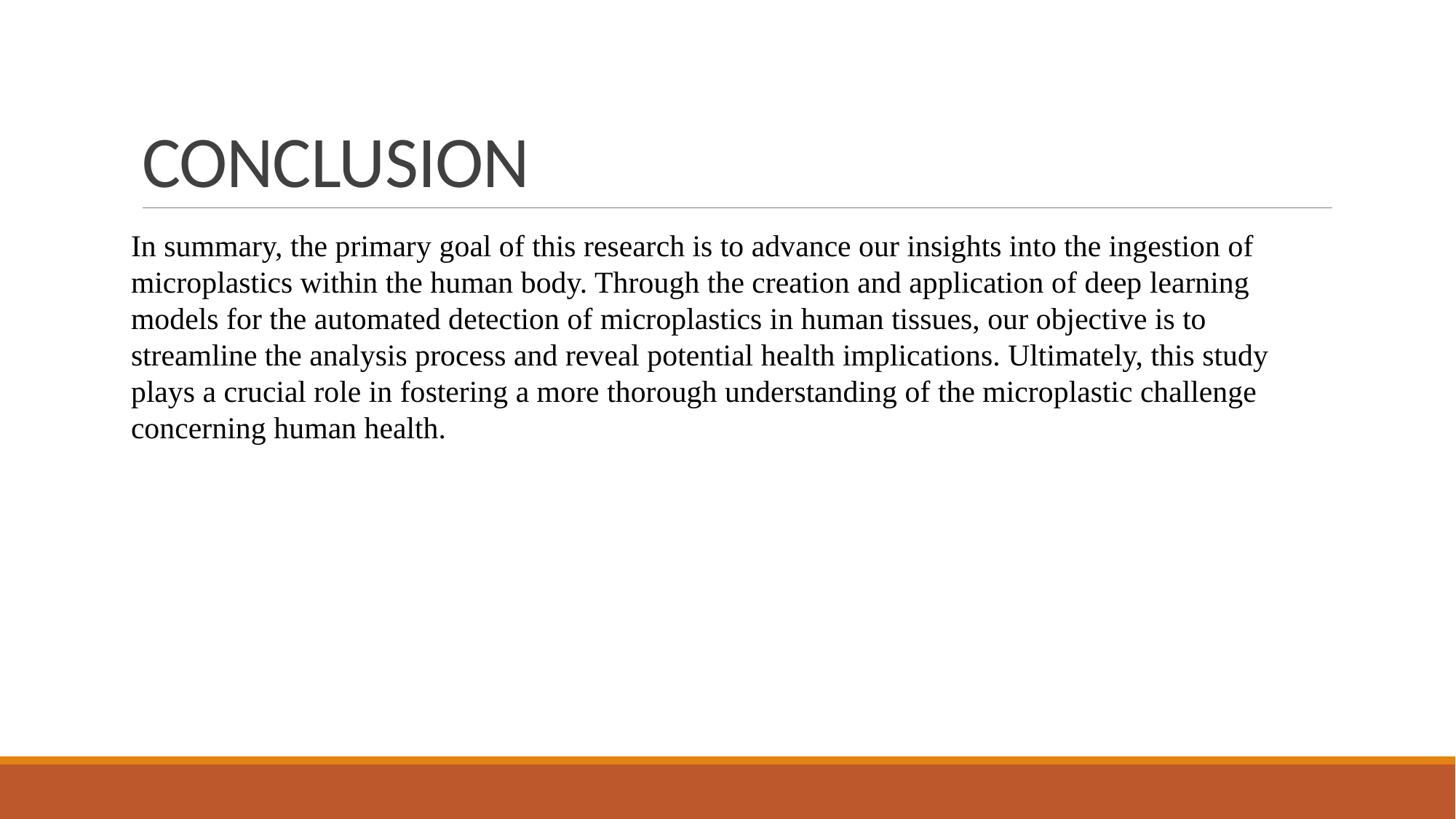

# CONCLUSION
In summary, the primary goal of this research is to advance our insights into the ingestion of microplastics within the human body. Through the creation and application of deep learning models for the automated detection of microplastics in human tissues, our objective is to streamline the analysis process and reveal potential health implications. Ultimately, this study plays a crucial role in fostering a more thorough understanding of the microplastic challenge concerning human health.